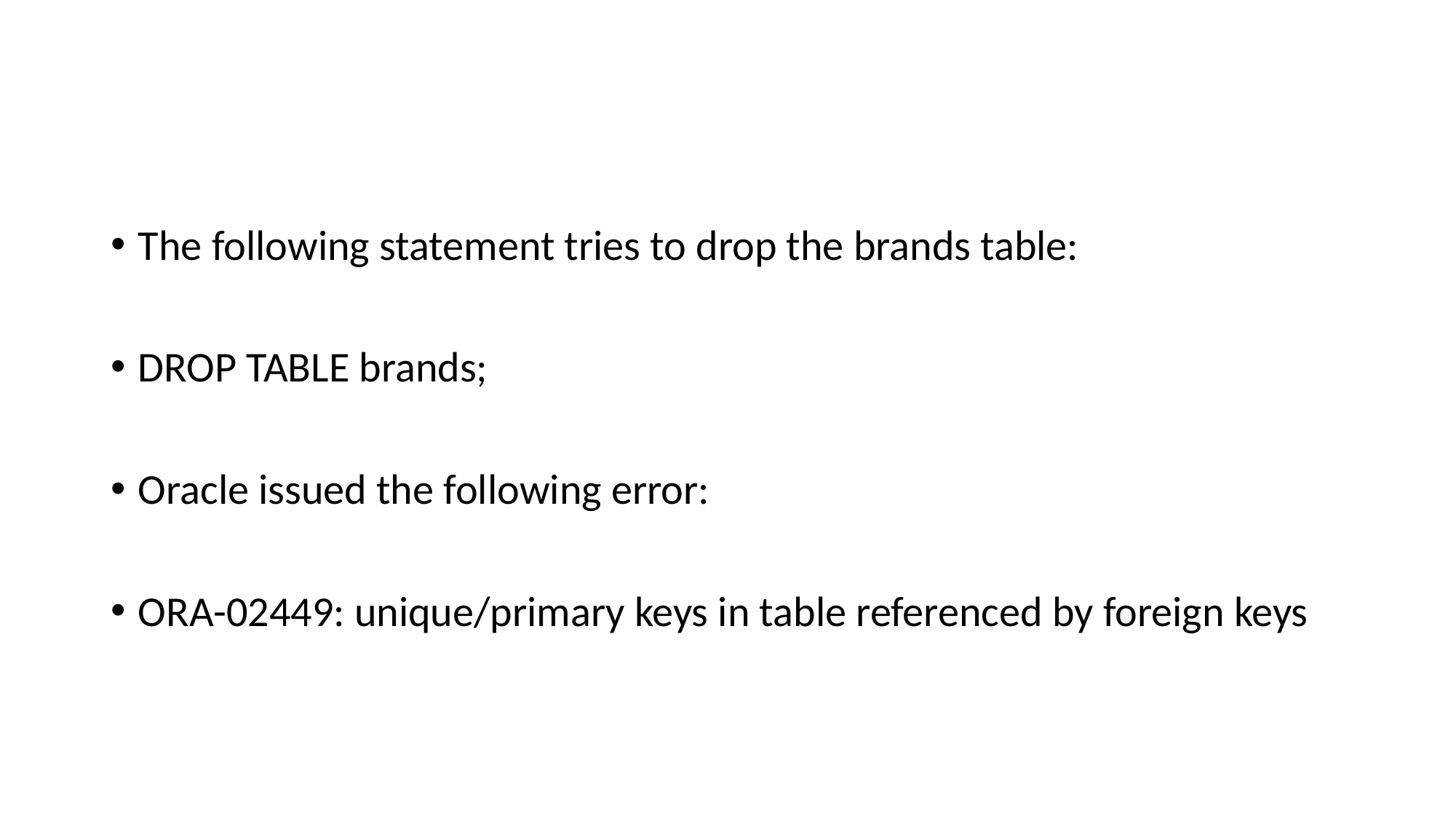

#
The following statement tries to drop the brands table:

DROP TABLE brands;

Oracle issued the following error:

ORA-02449: unique/primary keys in table referenced by foreign keys